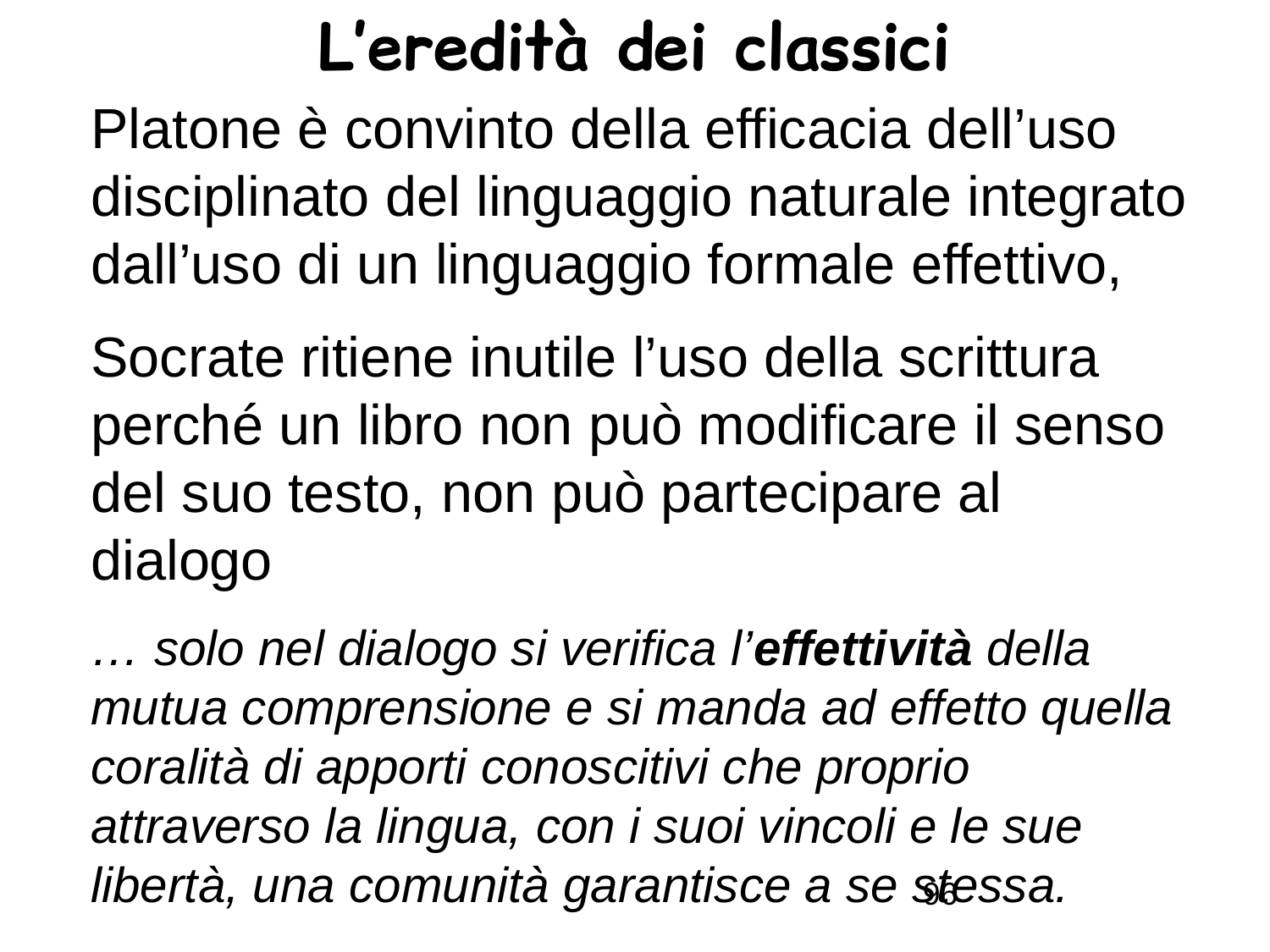

# L’eredità dei classici
Platone è convinto della efficacia dell’uso disciplinato del linguaggio naturale integrato dall’uso di un linguaggio formale effettivo,
Socrate ritiene inutile l’uso della scrittura perché un libro non può modificare il senso del suo testo, non può partecipare al dialogo
… solo nel dialogo si verifica l’effettività della mutua comprensione e si manda ad effetto quella coralità di apporti conoscitivi che proprio attraverso la lingua, con i suoi vincoli e le sue libertà, una comunità garantisce a se stessa.

96